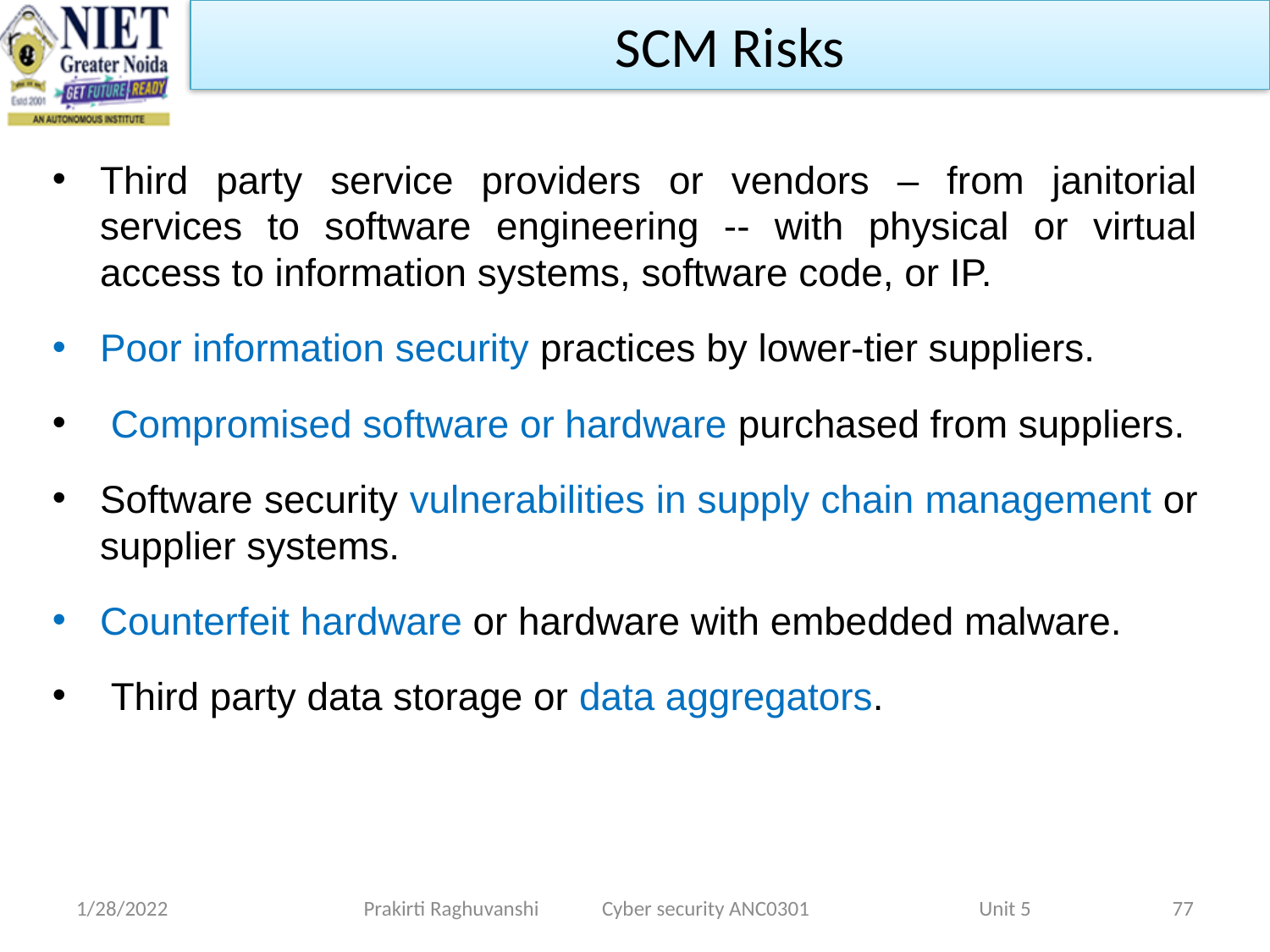

SCM Risks
Third party service providers or vendors – from janitorial services to software engineering -- with physical or virtual access to information systems, software code, or IP.
Poor information security practices by lower-tier suppliers.
 Compromised software or hardware purchased from suppliers.
Software security vulnerabilities in supply chain management or supplier systems.
Counterfeit hardware or hardware with embedded malware.
 Third party data storage or data aggregators.
1/28/2022
Prakirti Raghuvanshi             Cyber security ANC0301                                   Unit 5
77